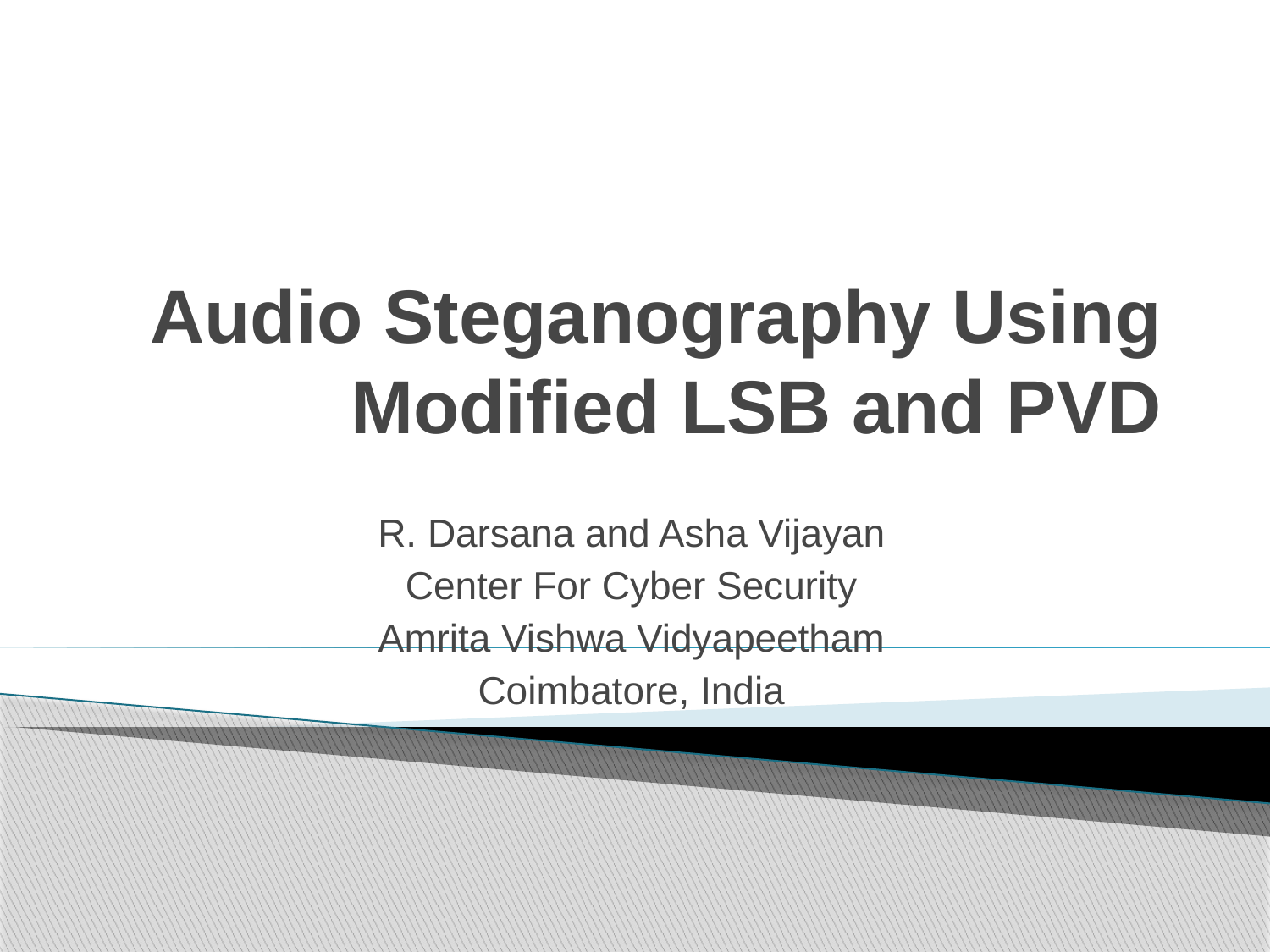

# Audio Steganography Using Modified LSB and PVD
R. Darsana and Asha Vijayan
Center For Cyber Security
Amrita Vishwa Vidyapeetham
Coimbatore, India